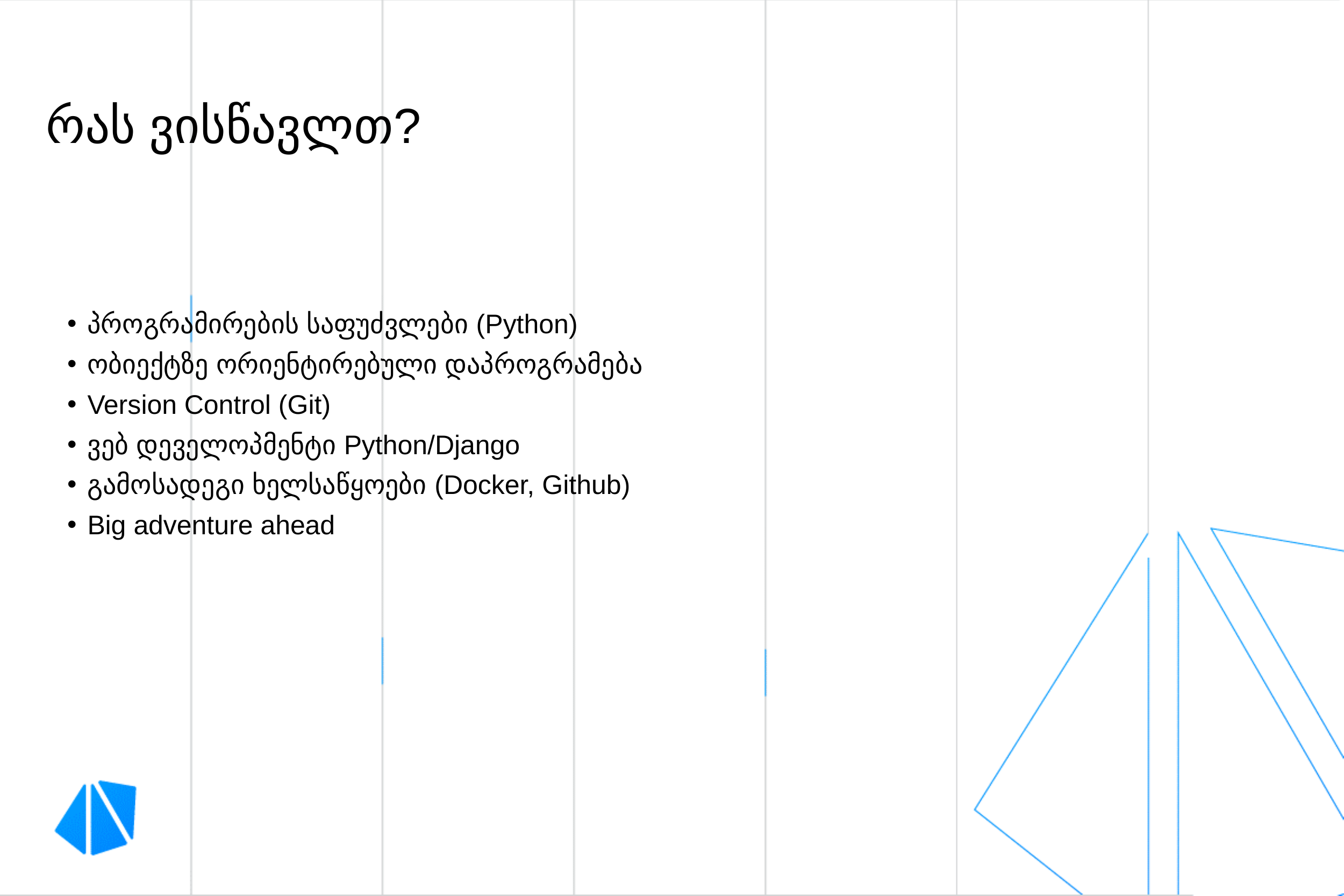

რას ვისწავლთ?
# პროგრამირების საფუძვლები (Python)
ობიექტზე ორიენტირებული დაპროგრამება
Version Control (Git)
ვებ დეველოპმენტი Python/Django
გამოსადეგი ხელსაწყოები (Docker, Github)
Big adventure ahead